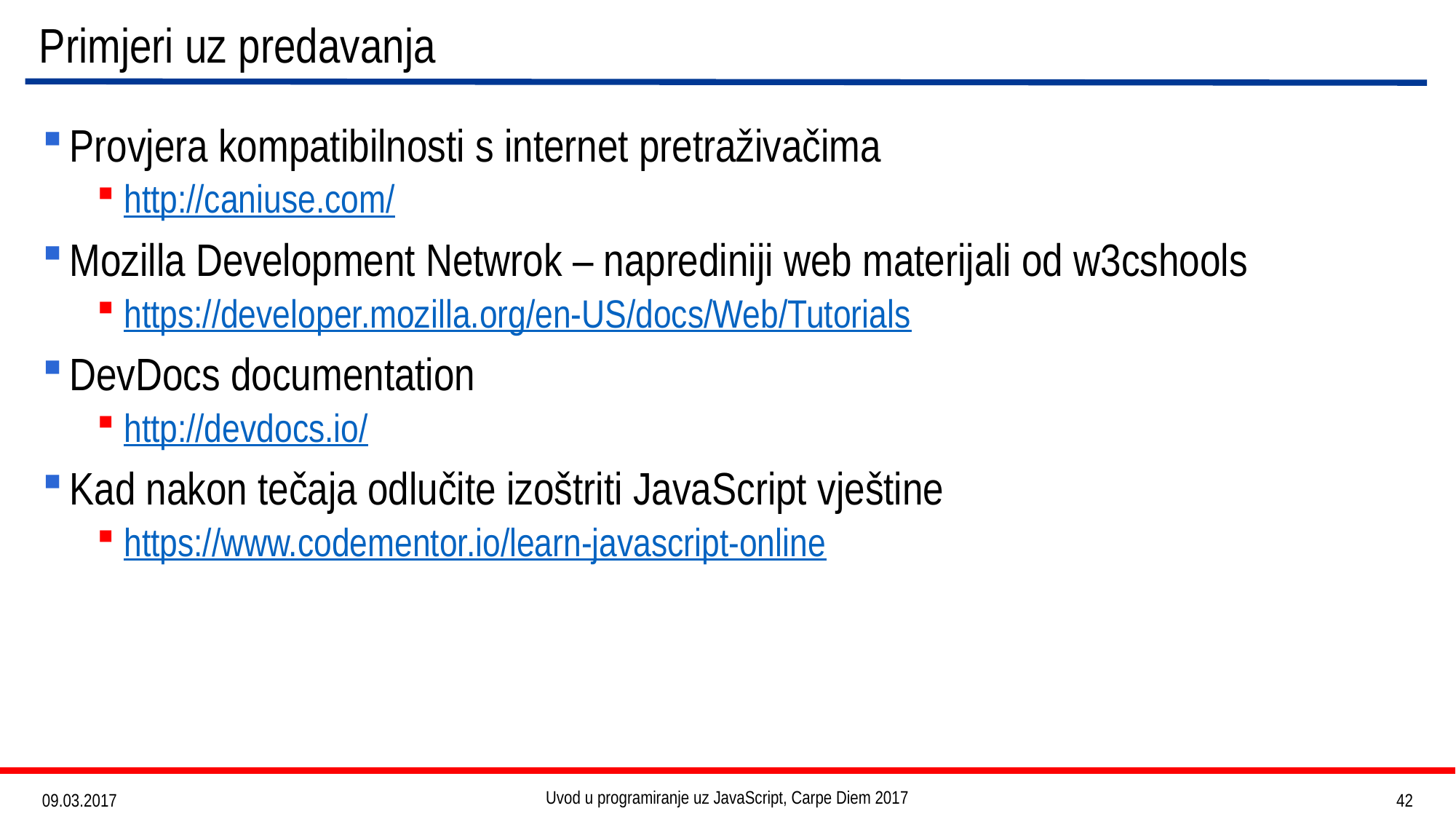

# Primjeri uz predavanja
Provjera kompatibilnosti s internet pretraživačima
http://caniuse.com/
Mozilla Development Netwrok – naprediniji web materijali od w3cshools
https://developer.mozilla.org/en-US/docs/Web/Tutorials
DevDocs documentation
http://devdocs.io/
Kad nakon tečaja odlučite izoštriti JavaScript vještine
https://www.codementor.io/learn-javascript-online

Uvod u programiranje uz JavaScript, Carpe Diem 2017
42
09.03.2017